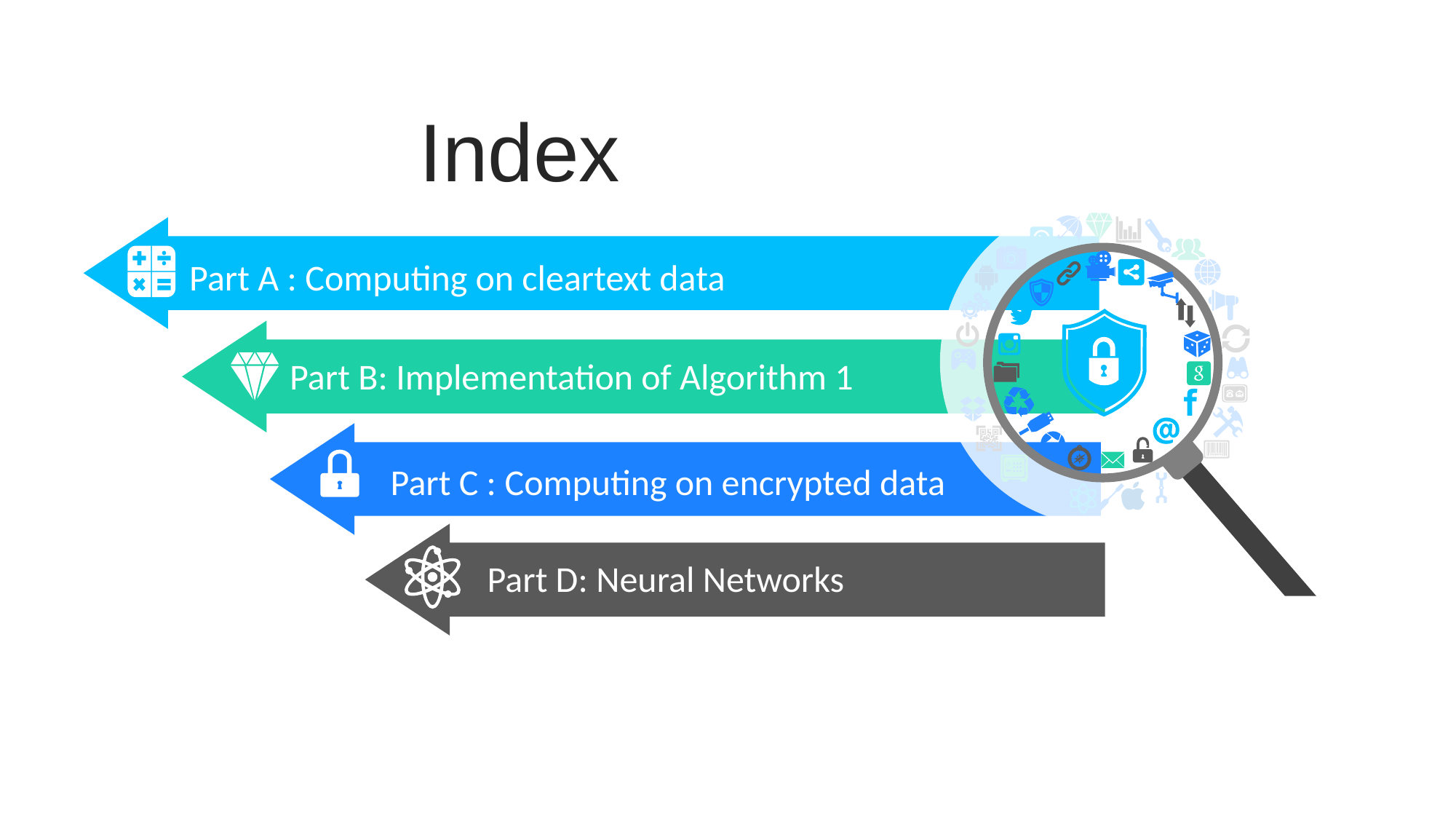

Index

Part A : Computing on cleartext data

Part B: Implementation of Algorithm 1

Part C : Computing on encrypted data

Part D: Neural Networks